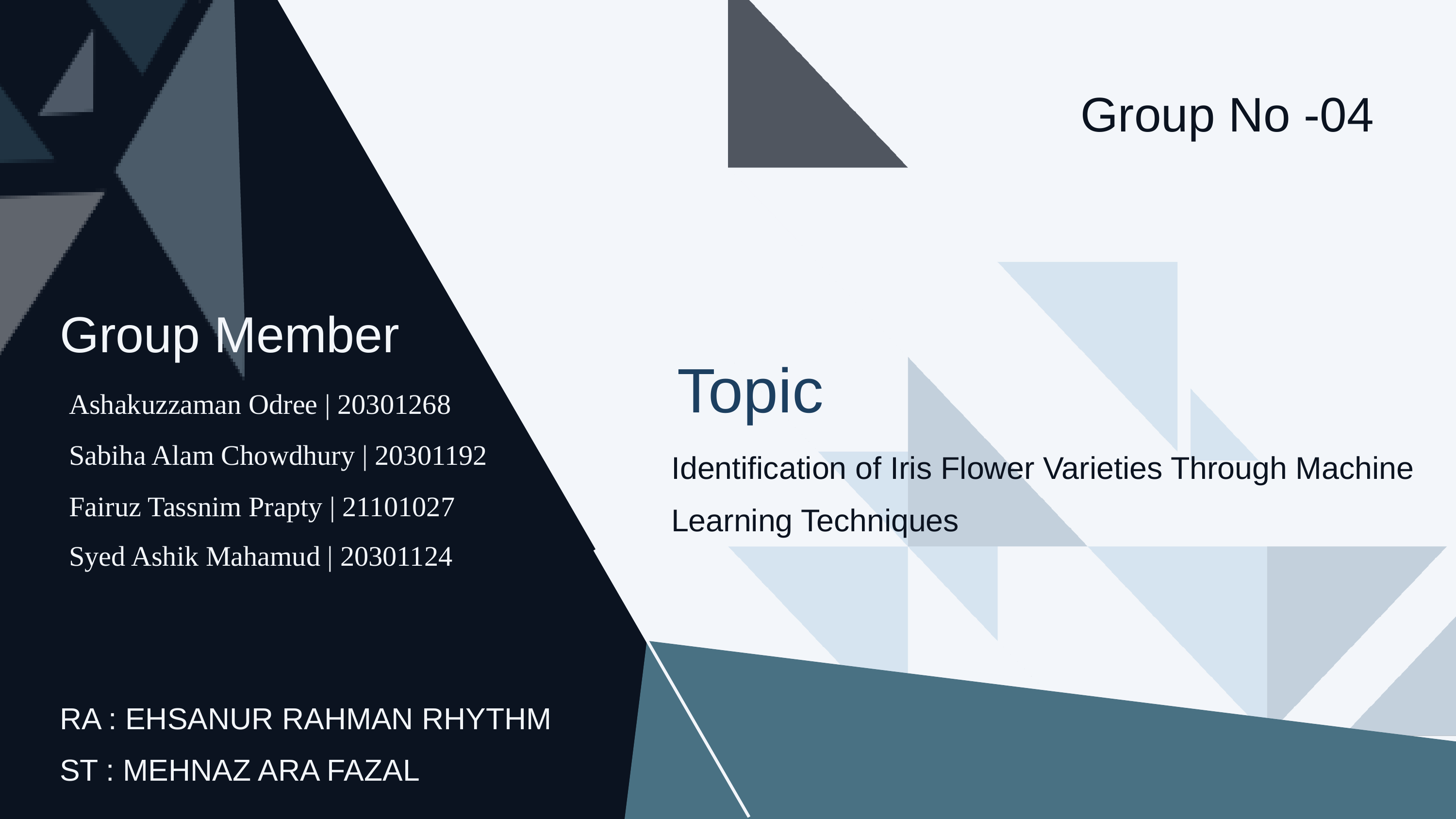

Group No -04
Group Member
Topic
Ashakuzzaman Odree | 20301268
Sabiha Alam Chowdhury | 20301192
Identification of Iris Flower Varieties Through Machine Learning Techniques
Fairuz Tassnim Prapty | 21101027
Syed Ashik Mahamud | 20301124

RA : EHSANUR RAHMAN RHYTHM

ST : MEHNAZ ARA FAZAL